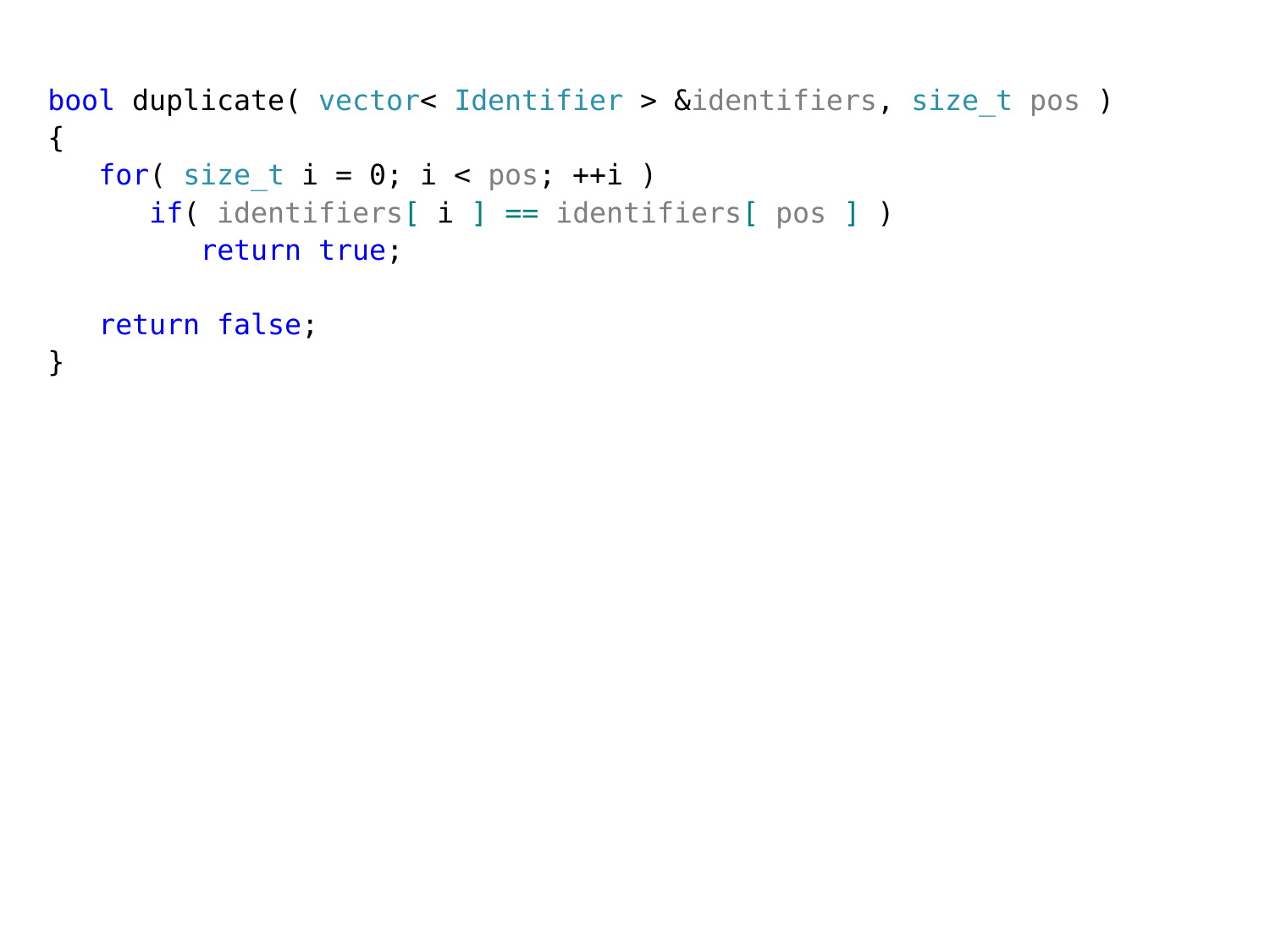

bool duplicate( vector< Identifier > &identifiers, size_t pos )
{
   for( size_t i = 0; i < pos; ++i )
      if( identifiers[ i ] == identifiers[ pos ] )
         return true;

   return false;
}